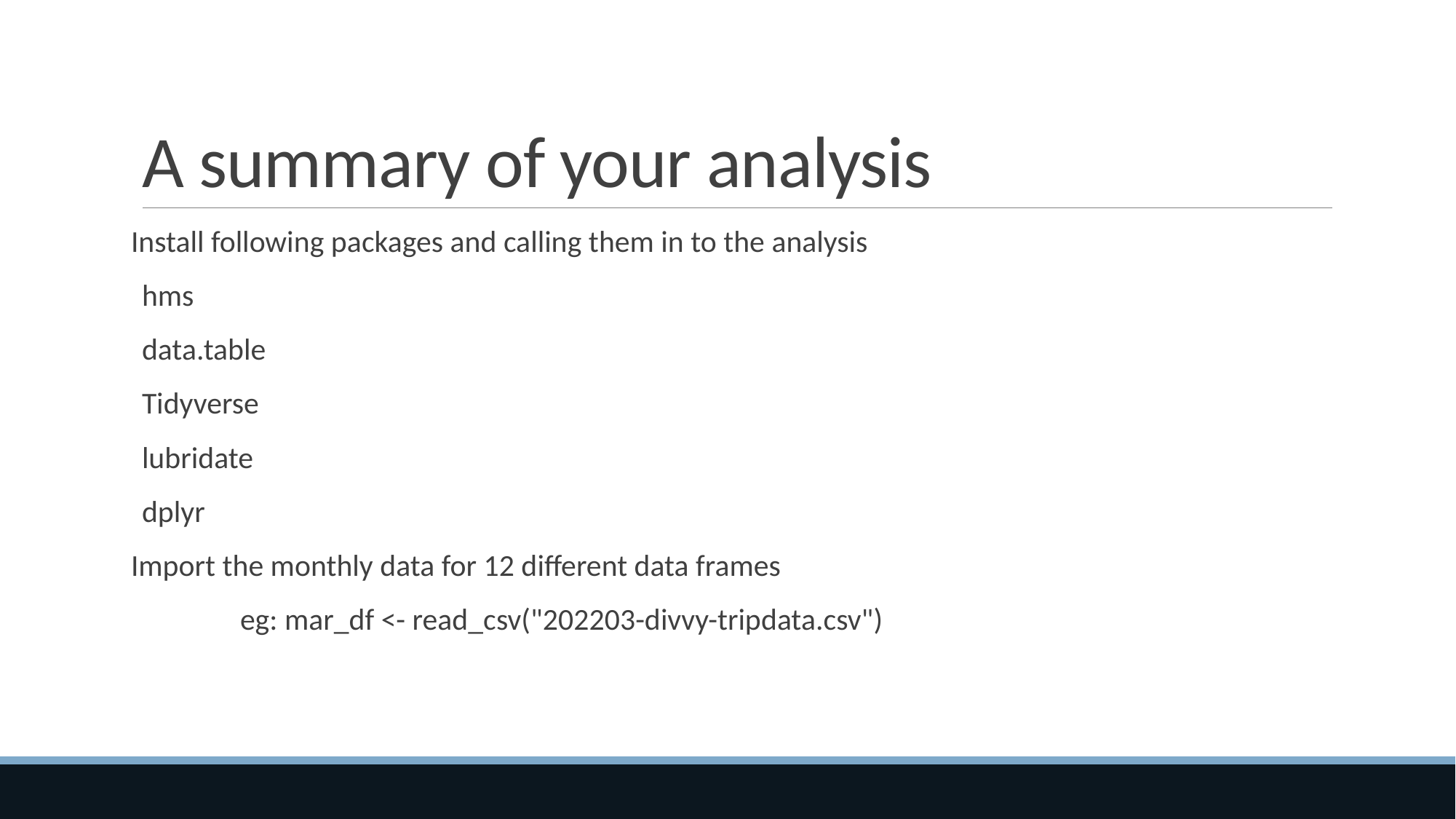

# A summary of your analysis
Install following packages and calling them in to the analysis
hms
data.table
Tidyverse
lubridate
dplyr
Import the monthly data for 12 different data frames
	eg: mar_df <- read_csv("202203-divvy-tripdata.csv")